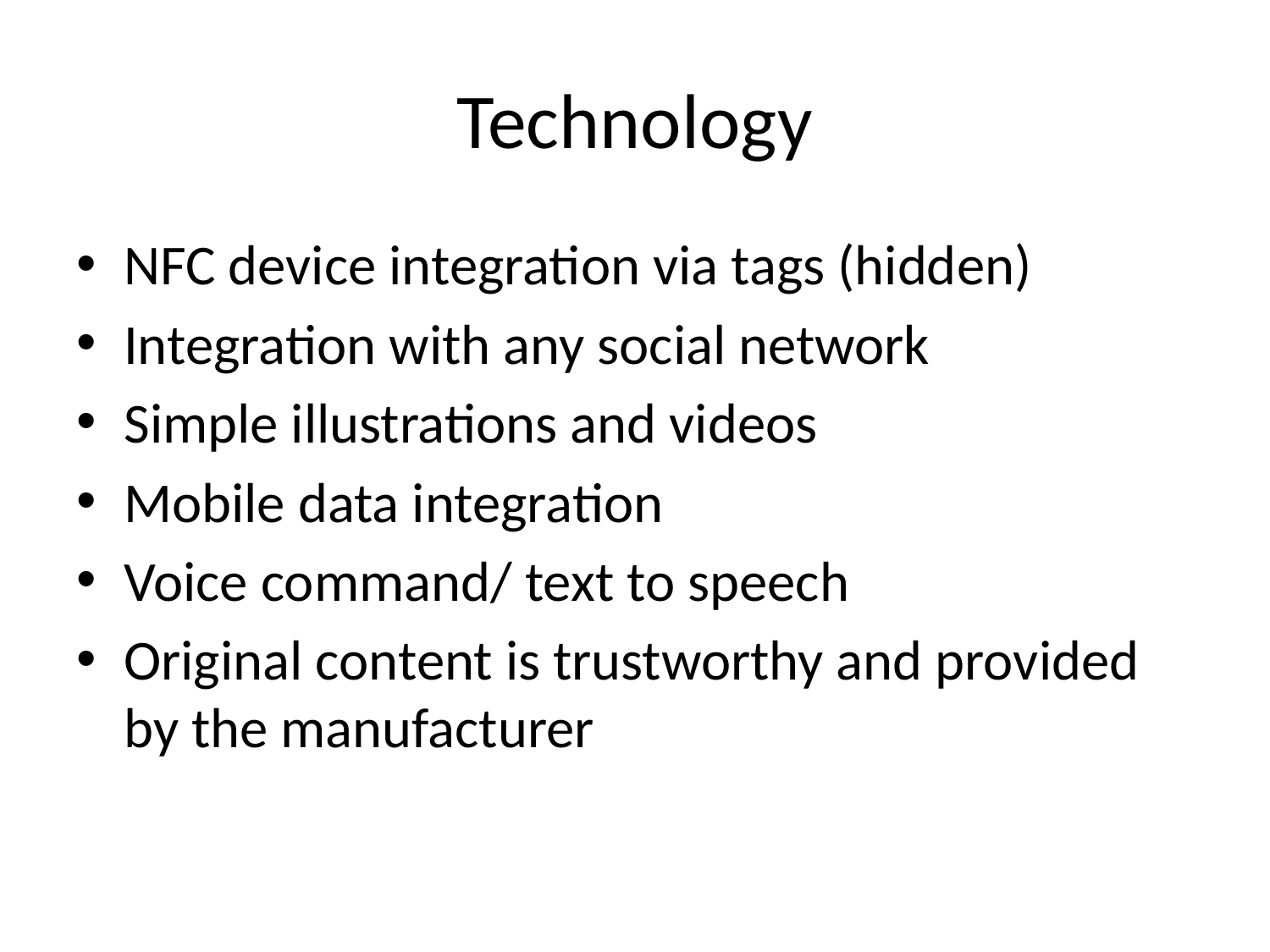

# Technology
NFC device integration via tags (hidden)
Integration with any social network
Simple illustrations and videos
Mobile data integration
Voice command/ text to speech
Original content is trustworthy and provided by the manufacturer